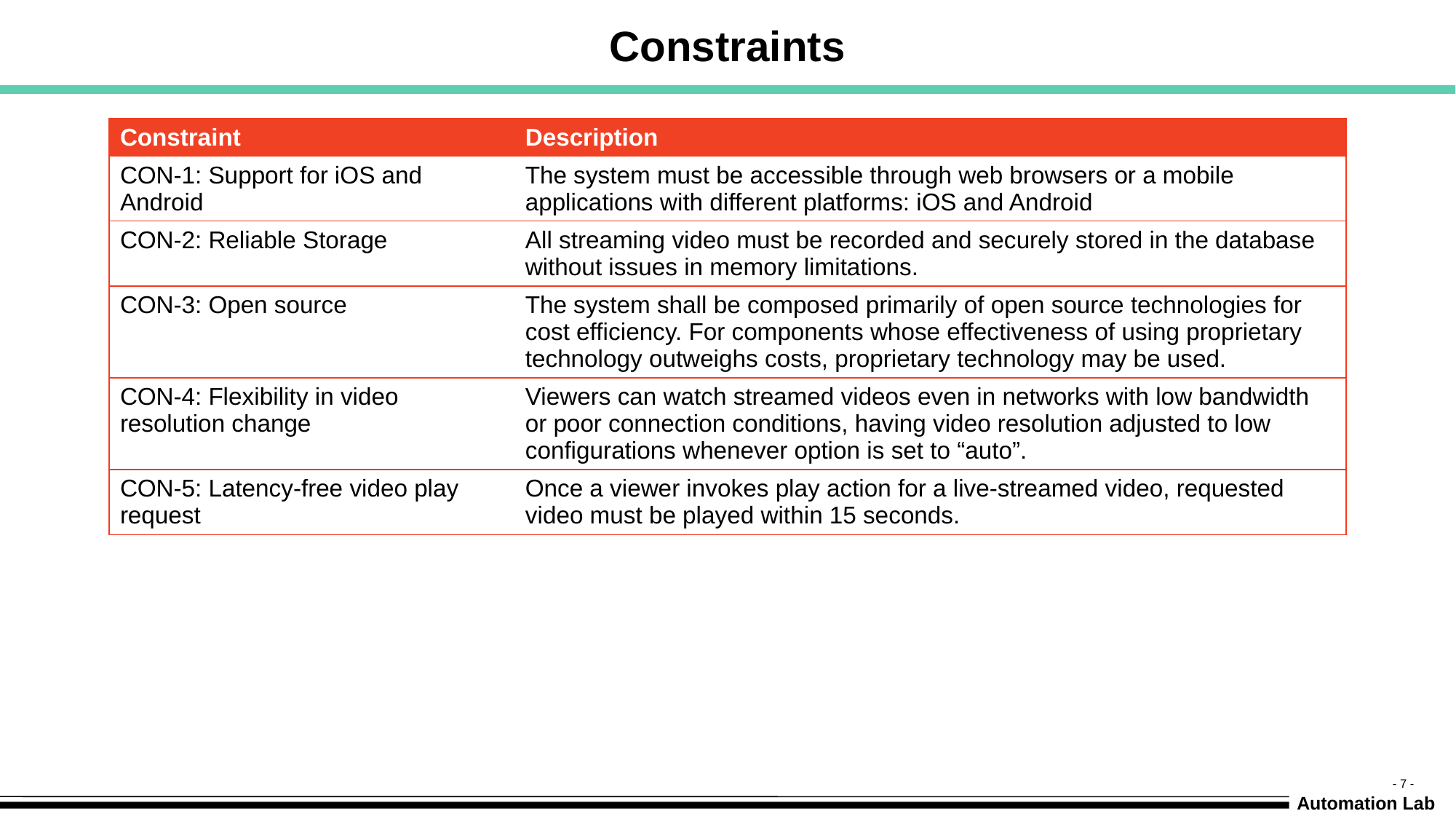

# Constraints
| Constraint | Description |
| --- | --- |
| CON-1: Support for iOS and Android | The system must be accessible through web browsers or a mobile applications with different platforms: iOS and Android |
| CON-2: Reliable Storage | All streaming video must be recorded and securely stored in the database without issues in memory limitations. |
| CON-3: Open source | The system shall be composed primarily of open source technologies for cost efficiency. For components whose effectiveness of using proprietary technology outweighs costs, proprietary technology may be used. |
| CON-4: Flexibility in video resolution change | Viewers can watch streamed videos even in networks with low bandwidth or poor connection conditions, having video resolution adjusted to low configurations whenever option is set to “auto”. |
| CON-5: Latency-free video play request | Once a viewer invokes play action for a live-streamed video, requested video must be played within 15 seconds. |